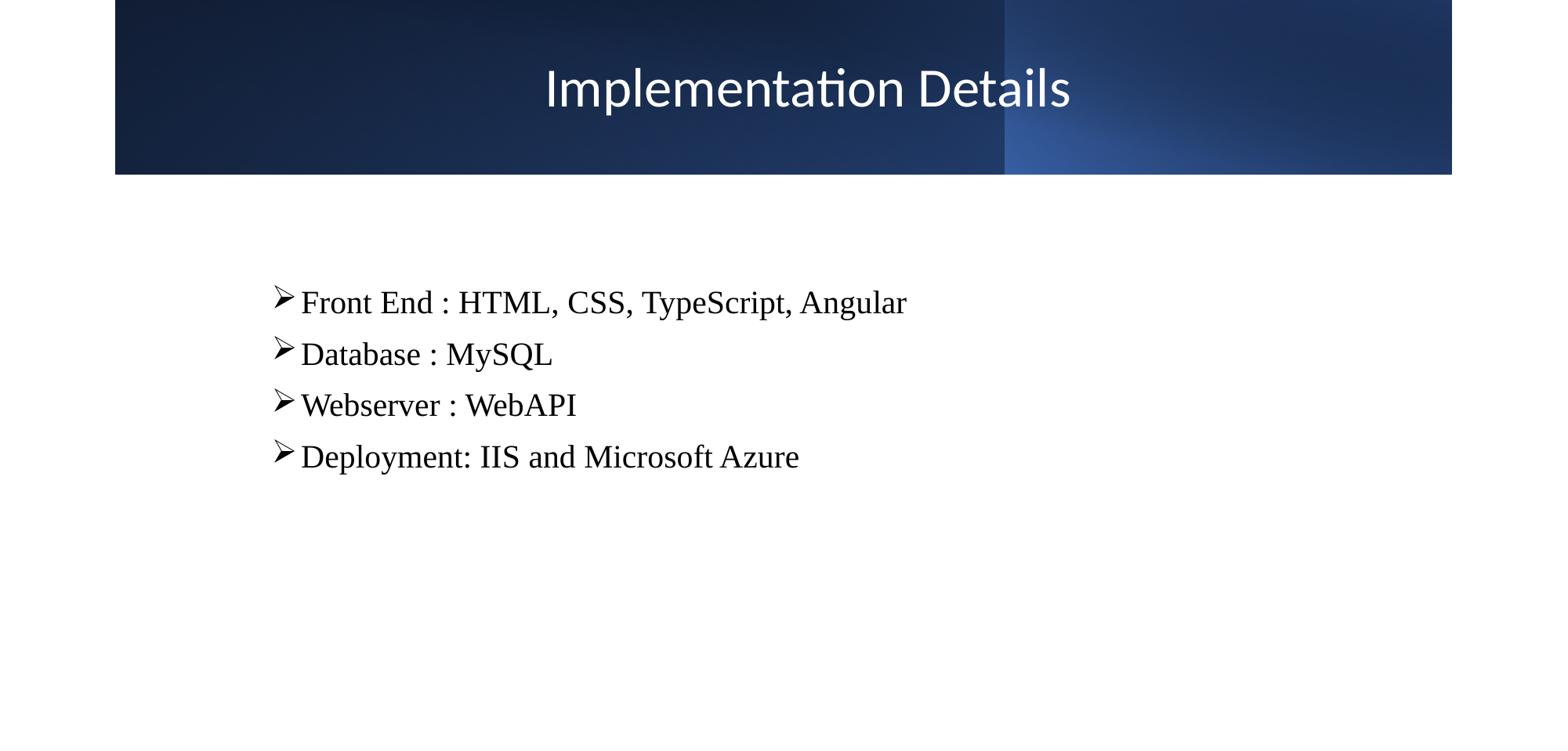

# Implementation Details
Front End : HTML, CSS, TypeScript, Angular
Database : MySQL
Webserver : WebAPI
Deployment: IIS and Microsoft Azure